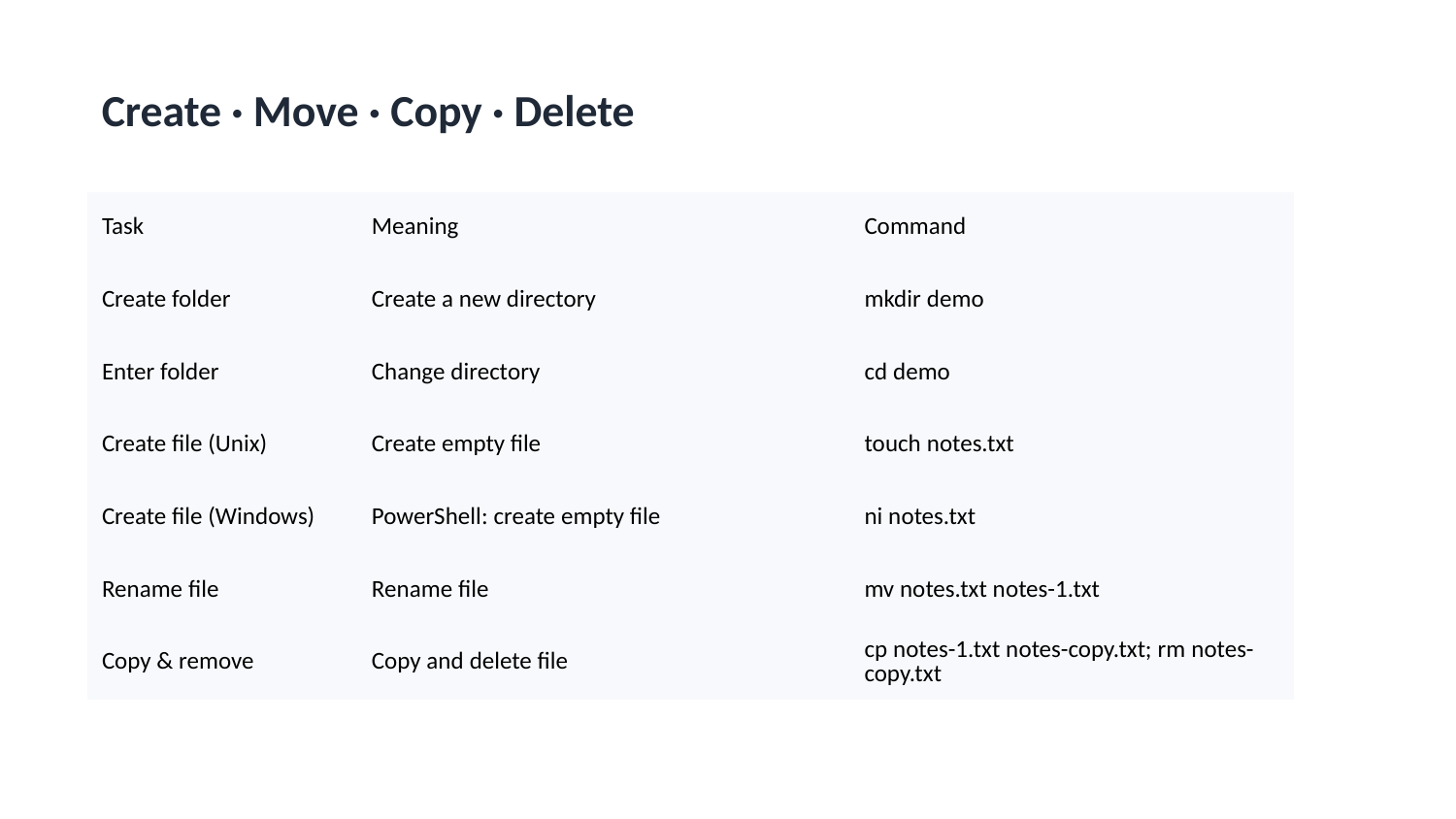

Create · Move · Copy · Delete
| Task | Meaning | Command |
| --- | --- | --- |
| Create folder | Create a new directory | mkdir demo |
| Enter folder | Change directory | cd demo |
| Create file (Unix) | Create empty file | touch notes.txt |
| Create file (Windows) | PowerShell: create empty file | ni notes.txt |
| Rename file | Rename file | mv notes.txt notes-1.txt |
| Copy & remove | Copy and delete file | cp notes-1.txt notes-copy.txt; rm notes-copy.txt |